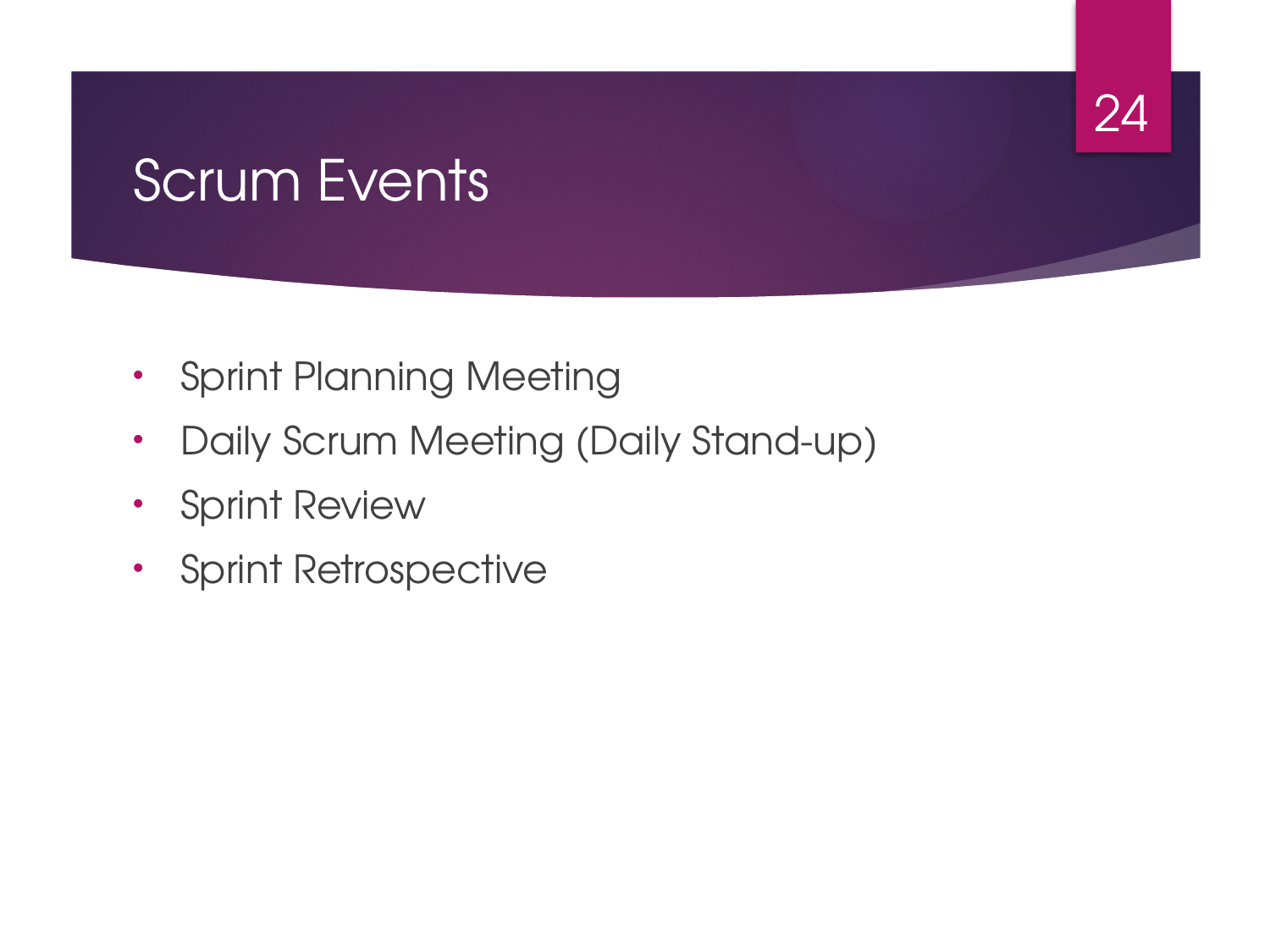

24
# Scrum Events
Sprint Planning Meeting
Daily Scrum Meeting (Daily Stand-up)
Sprint Review
Sprint Retrospective